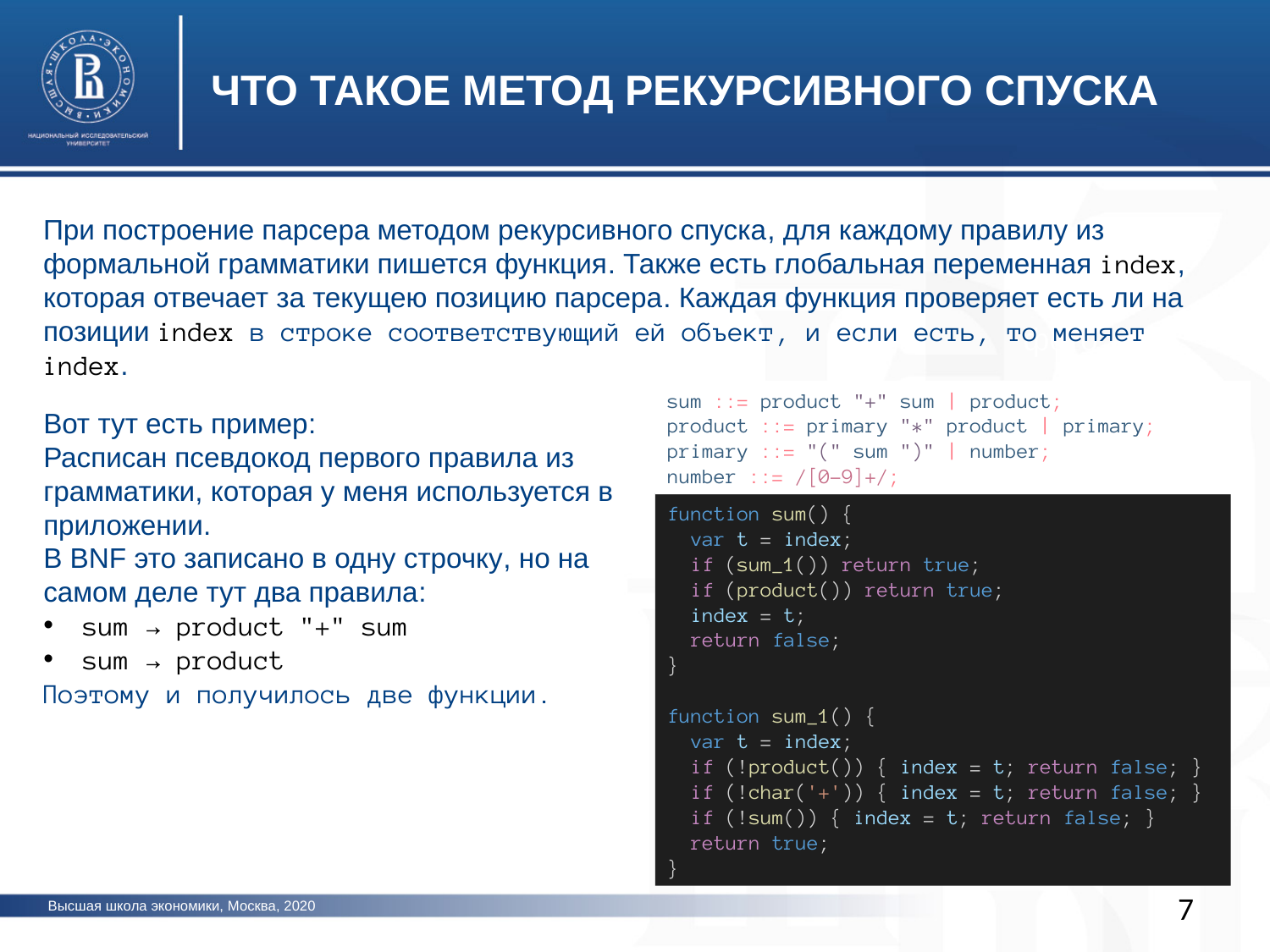

ЧТО ТАКОЕ МЕТОД РЕКУРСИВНОГО СПУСКА
При построение парсера методом рекурсивного спуска, для каждому правилу из формальной грамматики пишется функция. Также есть глобальная переменная index, которая отвечает за текущею позицию парсера. Каждая функция проверяет есть ли на позиции index в строке соответствующий ей объект, и если есть, то меняет index.
фото
sum ::= product "+" sum | product;
product ::= primary "*" product | primary;
primary ::= "(" sum ")" | number;
number ::= /[0-9]+/;
Вот тут есть пример:
Расписан псевдокод первого правила из грамматики, которая у меня используется в приложении.
В BNF это записано в одну строчку, но на самом деле тут два правила:
sum → product "+" sum
sum → product
Поэтому и получилось две функции.

function sum() {
  var t = index;
  if (sum_1()) return true;
  if (product()) return true;
  index = t;
  return false;
}
function sum_1() {
  var t = index;
  if (!product()) { index = t; return false; }
  if (!char('+')) { index = t; return false; }
  if (!sum()) { index = t; return false; }
  return true;
}
фото
7
Высшая школа экономики, Москва, 2020